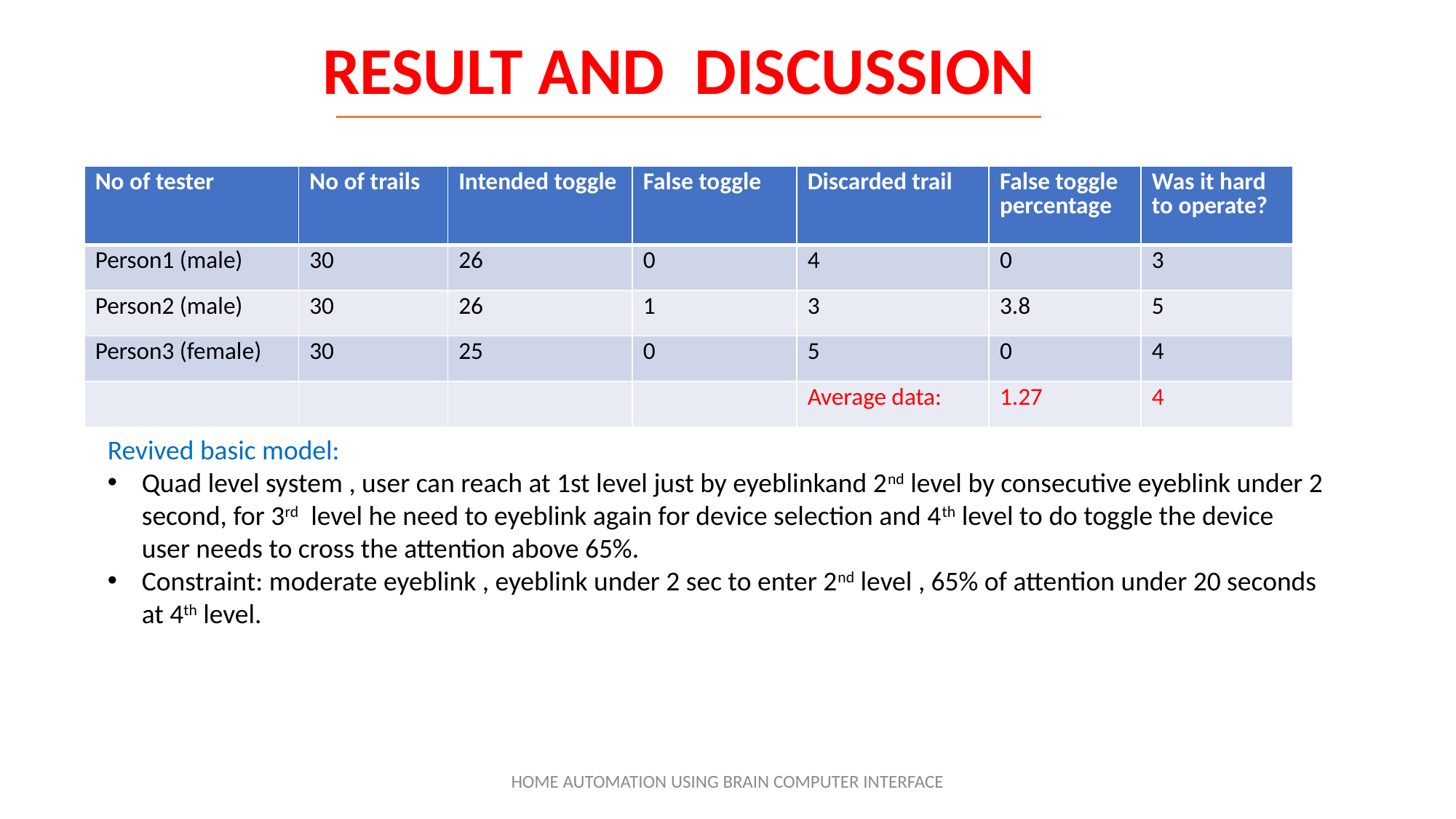

# RESULT AND  DISCUSSION
| No of tester | No of trails | Intended toggle | False toggle | Discarded trail | False toggle percentage | Was it hard to operate? |
| --- | --- | --- | --- | --- | --- | --- |
| Person1 (male) | 30 | 26 | 0 | 4 | 0 | 3 |
| Person2 (male) | 30 | 26 | 1 | 3 | 3.8 | 5 |
| Person3 (female) | 30 | 25 | 0 | 5 | 0 | 4 |
|  |  |  |  | Average data: | 1.27 | 4 |
Revived basic model:
Quad level system , user can reach at 1st level just by eyeblinkand 2nd level by consecutive eyeblink under 2 second, for 3rd  level he need to eyeblink again for device selection and 4th level to do toggle the device user needs to cross the attention above 65%.
Constraint: moderate eyeblink , eyeblink under 2 sec to enter 2nd level , 65% of attention under 20 seconds at 4th level.

HOME AUTOMATION USING BRAIN COMPUTER INTERFACE